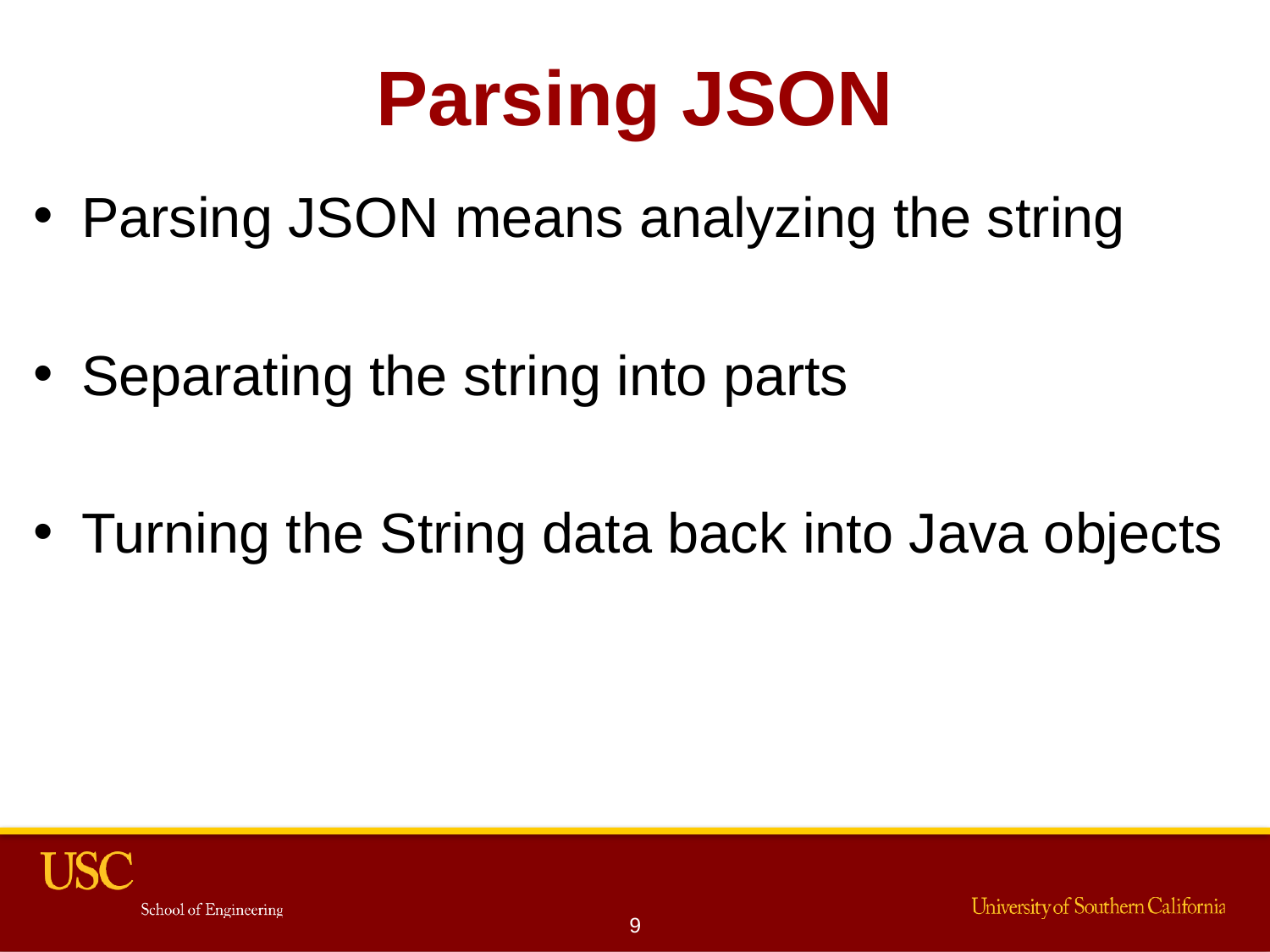

# Parsing JSON
Parsing JSON means analyzing the string

Separating the string into parts

Turning the String data back into Java objects
9